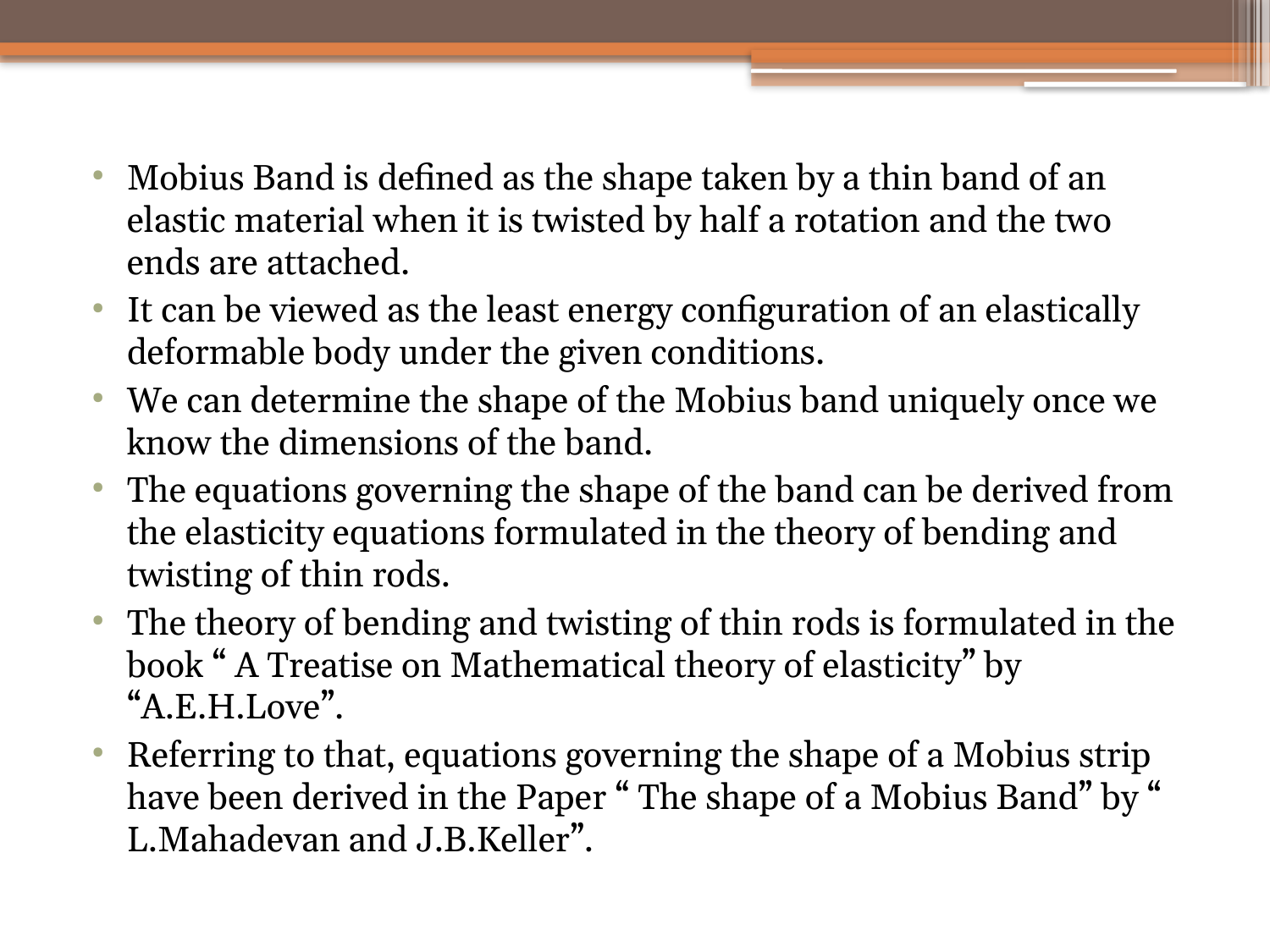

Mobius Band is defined as the shape taken by a thin band of an elastic material when it is twisted by half a rotation and the two ends are attached.
It can be viewed as the least energy configuration of an elastically deformable body under the given conditions.
We can determine the shape of the Mobius band uniquely once we know the dimensions of the band.
The equations governing the shape of the band can be derived from the elasticity equations formulated in the theory of bending and twisting of thin rods.
The theory of bending and twisting of thin rods is formulated in the book “ A Treatise on Mathematical theory of elasticity” by “A.E.H.Love”.
Referring to that, equations governing the shape of a Mobius strip have been derived in the Paper “ The shape of a Mobius Band” by “ L.Mahadevan and J.B.Keller”.